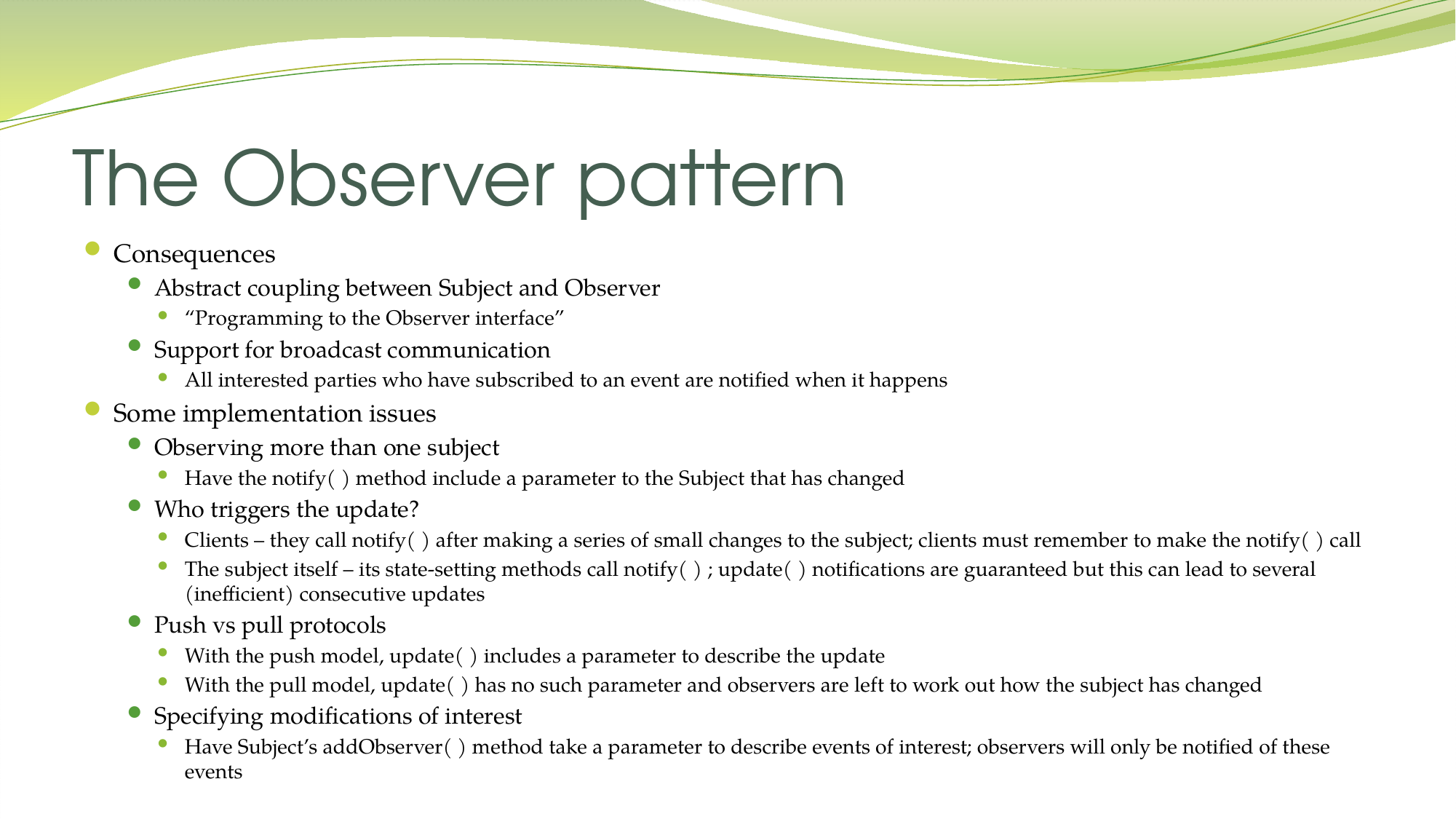

# The Observer pattern
Consequences
Abstract coupling between Subject and Observer
“Programming to the Observer interface”
Support for broadcast communication
All interested parties who have subscribed to an event are notified when it happens
Some implementation issues
Observing more than one subject
Have the notify( ) method include a parameter to the Subject that has changed
Who triggers the update?
Clients – they call notify( ) after making a series of small changes to the subject; clients must remember to make the notify( ) call
The subject itself – its state-setting methods call notify( ) ; update( ) notifications are guaranteed but this can lead to several (inefficient) consecutive updates
Push vs pull protocols
With the push model, update( ) includes a parameter to describe the update
With the pull model, update( ) has no such parameter and observers are left to work out how the subject has changed
Specifying modifications of interest
Have Subject’s addObserver( ) method take a parameter to describe events of interest; observers will only be notified of these events